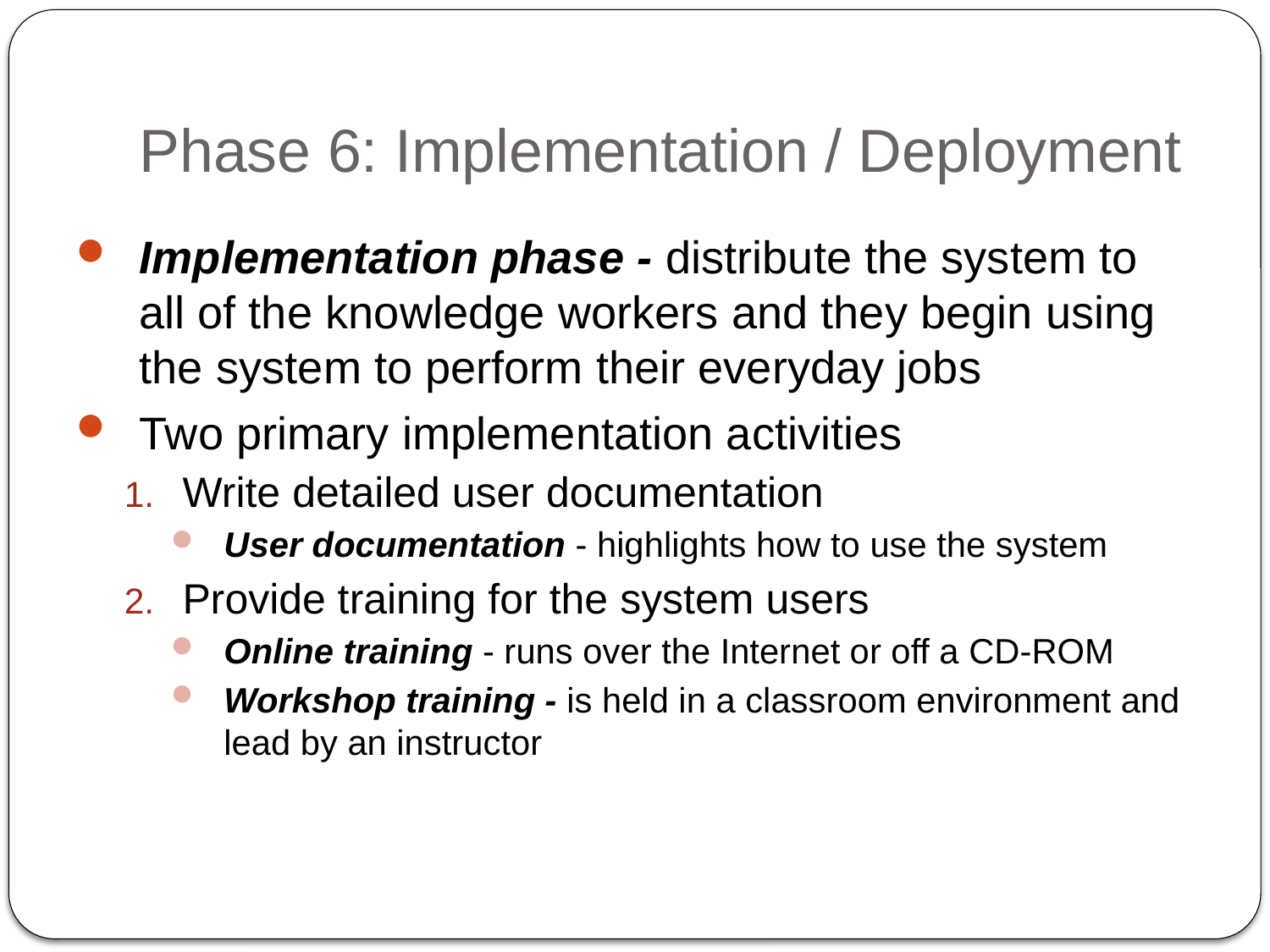

# Phase 6: Implementation / Deployment
Implementation phase - distribute the system to all of the knowledge workers and they begin using the system to perform their everyday jobs
Two primary implementation activities
Write detailed user documentation
User documentation - highlights how to use the system
Provide training for the system users
Online training - runs over the Internet or off a CD-ROM
Workshop training - is held in a classroom environment and lead by an instructor